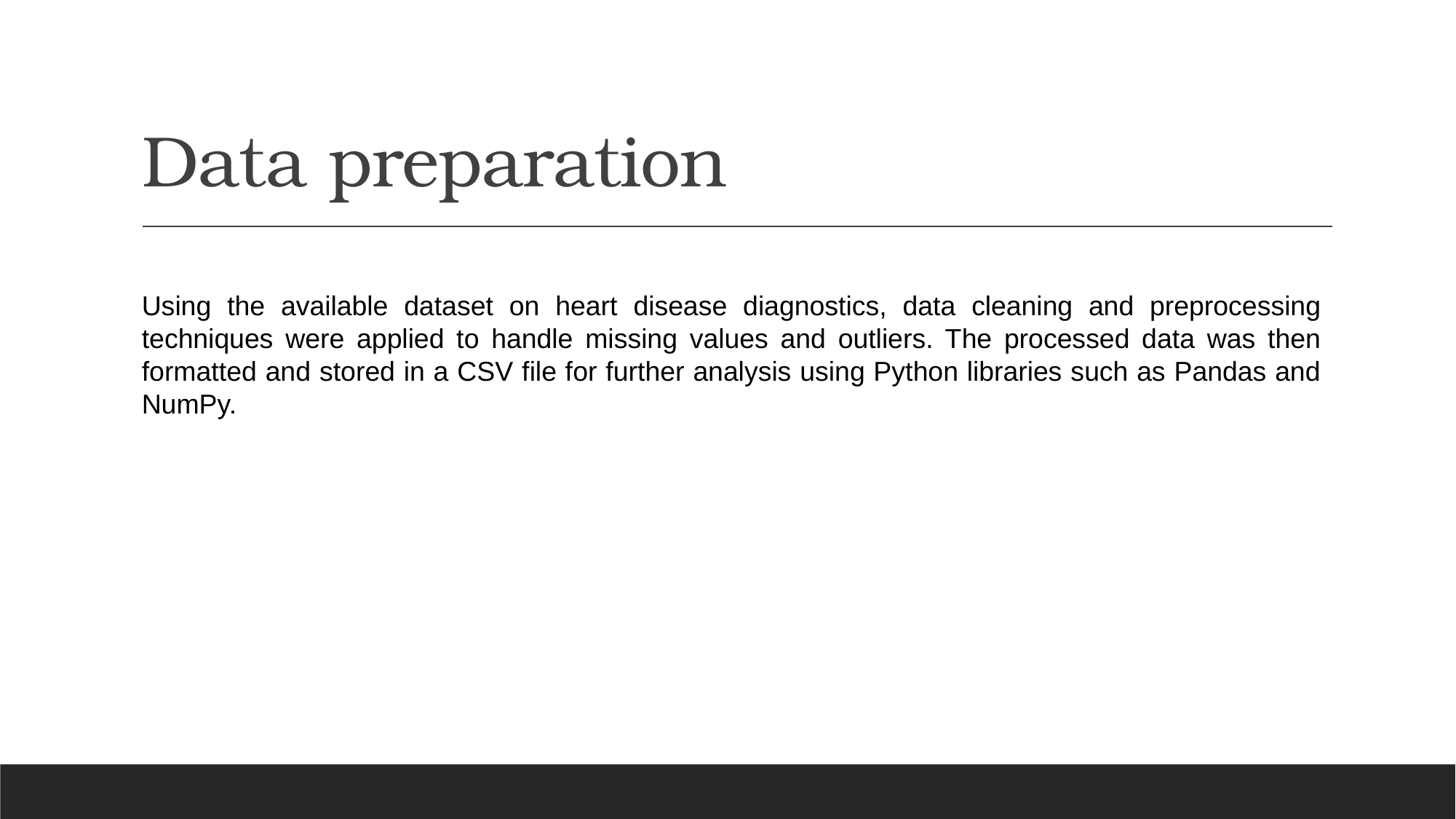

# Data preparation
Using the available dataset on heart disease diagnostics, data cleaning and preprocessing techniques were applied to handle missing values and outliers. The processed data was then formatted and stored in a CSV file for further analysis using Python libraries such as Pandas and NumPy.